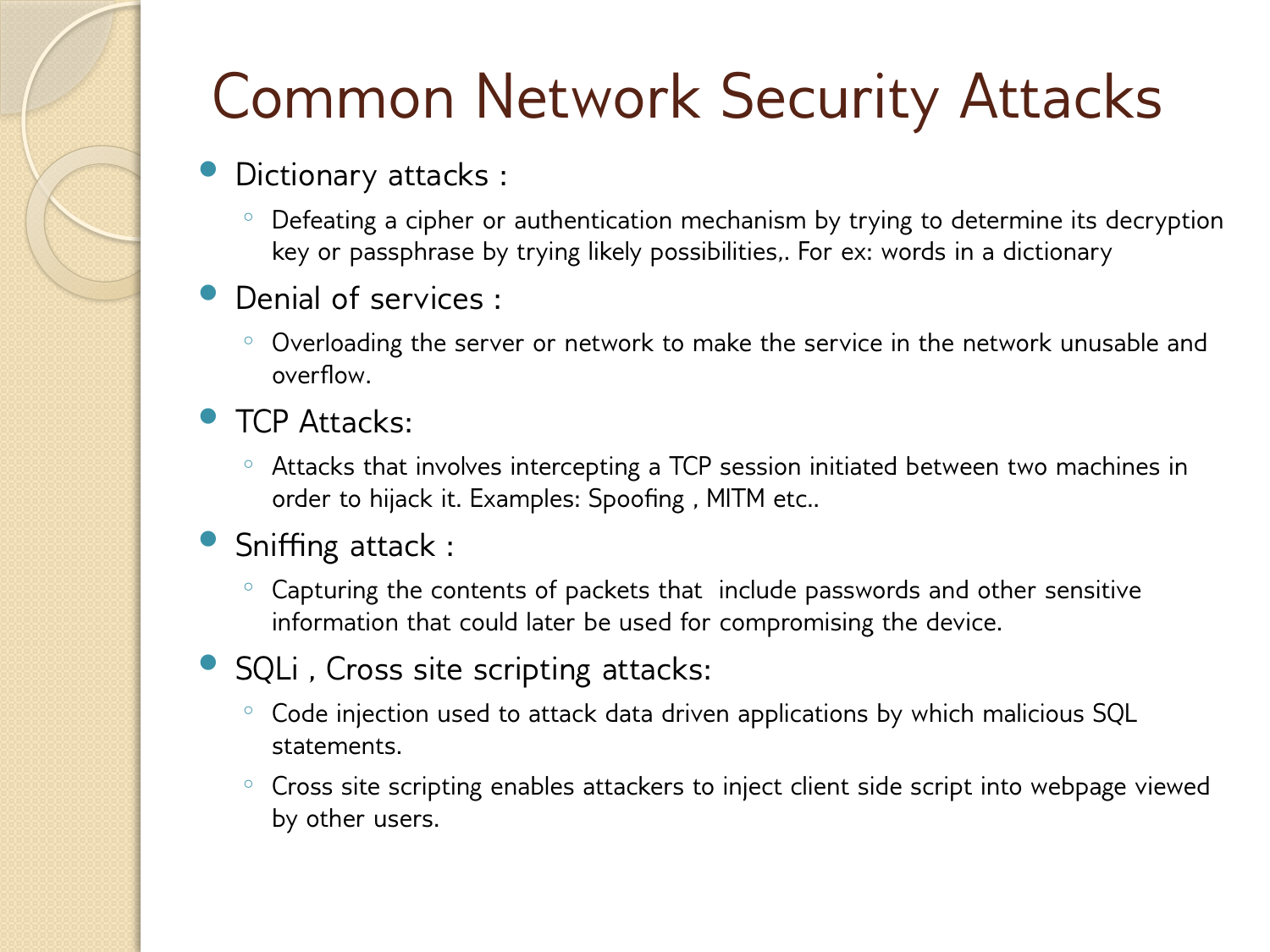

# Common Network Security Attacks
Dictionary attacks :
Defeating a cipher or authentication mechanism by trying to determine its decryption key or passphrase by trying likely possibilities,. For ex: words in a dictionary
Denial of services :
Overloading the server or network to make the service in the network unusable and overflow.
TCP Attacks:
Attacks that involves intercepting a TCP session initiated between two machines in order to hijack it. Examples: Spoofing , MITM etc..
Sniffing attack :
Capturing the contents of packets that  include passwords and other sensitive information that could later be used for compromising the device.
SQLi , Cross site scripting attacks:
Code injection used to attack data driven applications by which malicious SQL statements.
Cross site scripting enables attackers to inject client side script into webpage viewed by other users.